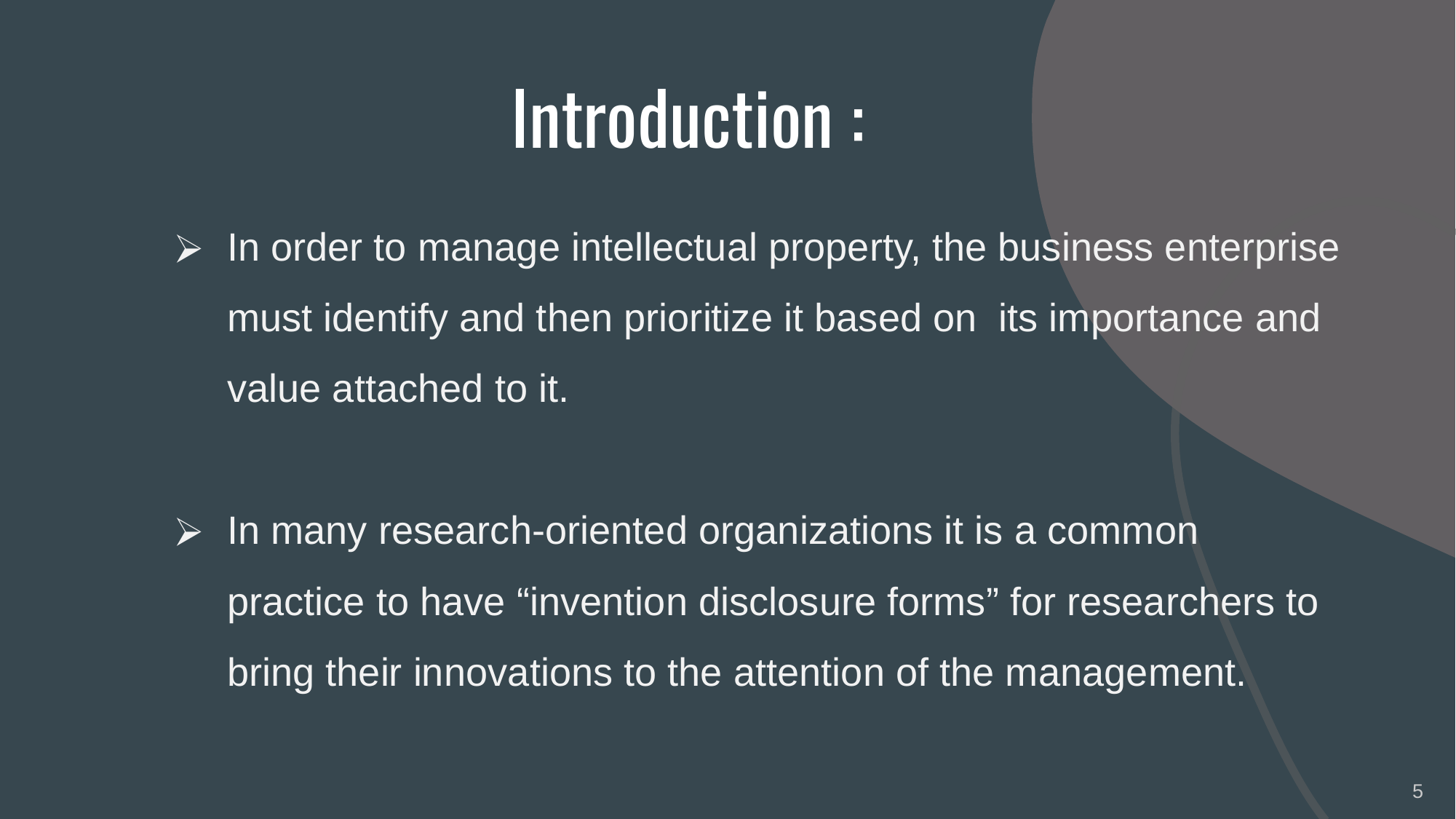

# Introduction :
In order to manage intellectual property, the business enterprise must identify and then prioritize it based on  its importance and value attached to it.

In many research-oriented organizations it is a common practice to have “invention disclosure forms” for researchers to bring their innovations to the attention of the management.

5